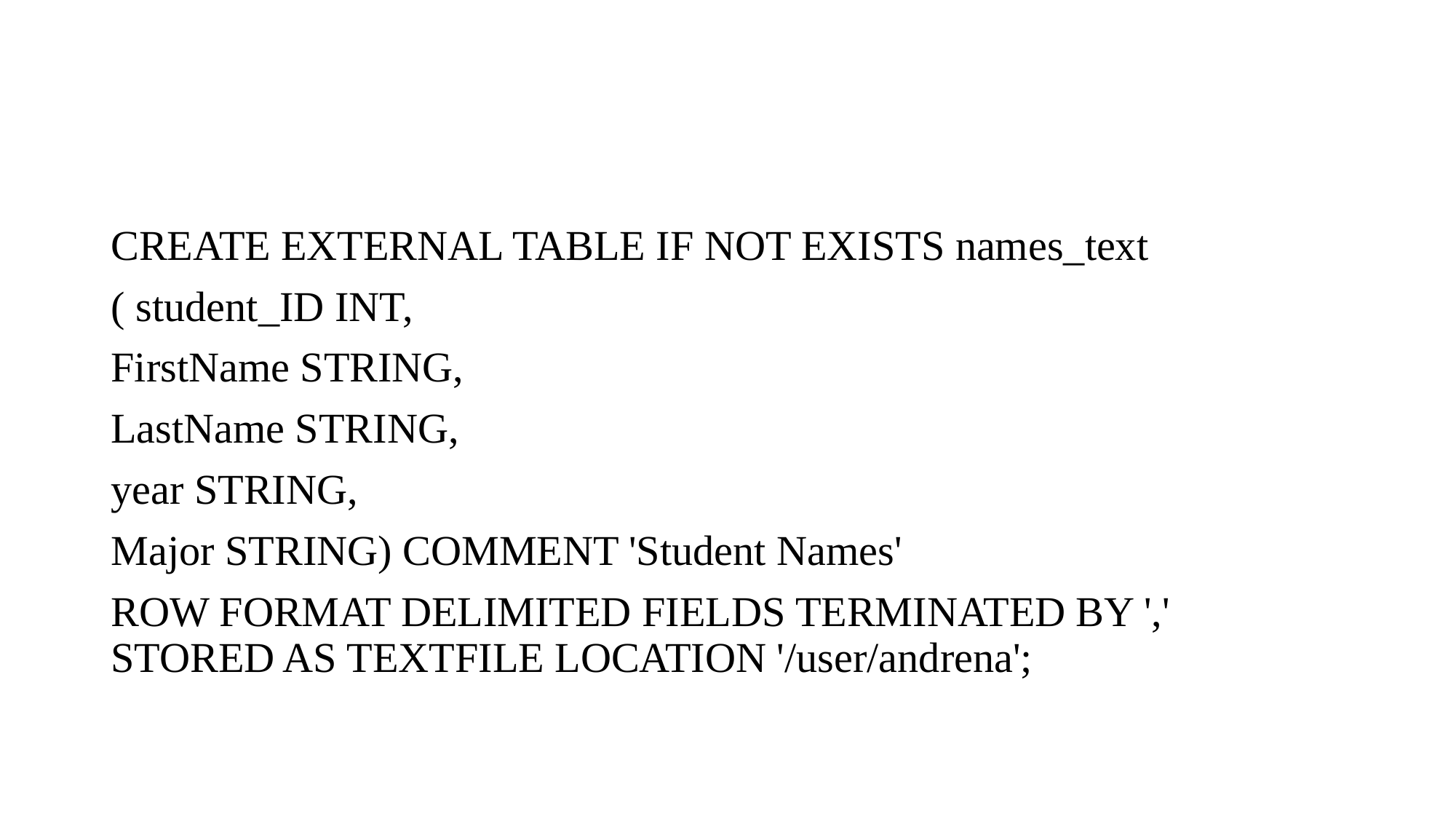

CREATE EXTERNAL TABLE IF NOT EXISTS names_text
( student_ID INT,
FirstName STRING,
LastName STRING,
year STRING,
Major STRING) COMMENT 'Student Names'
ROW FORMAT DELIMITED FIELDS TERMINATED BY ',' STORED AS TEXTFILE LOCATION '/user/andrena';